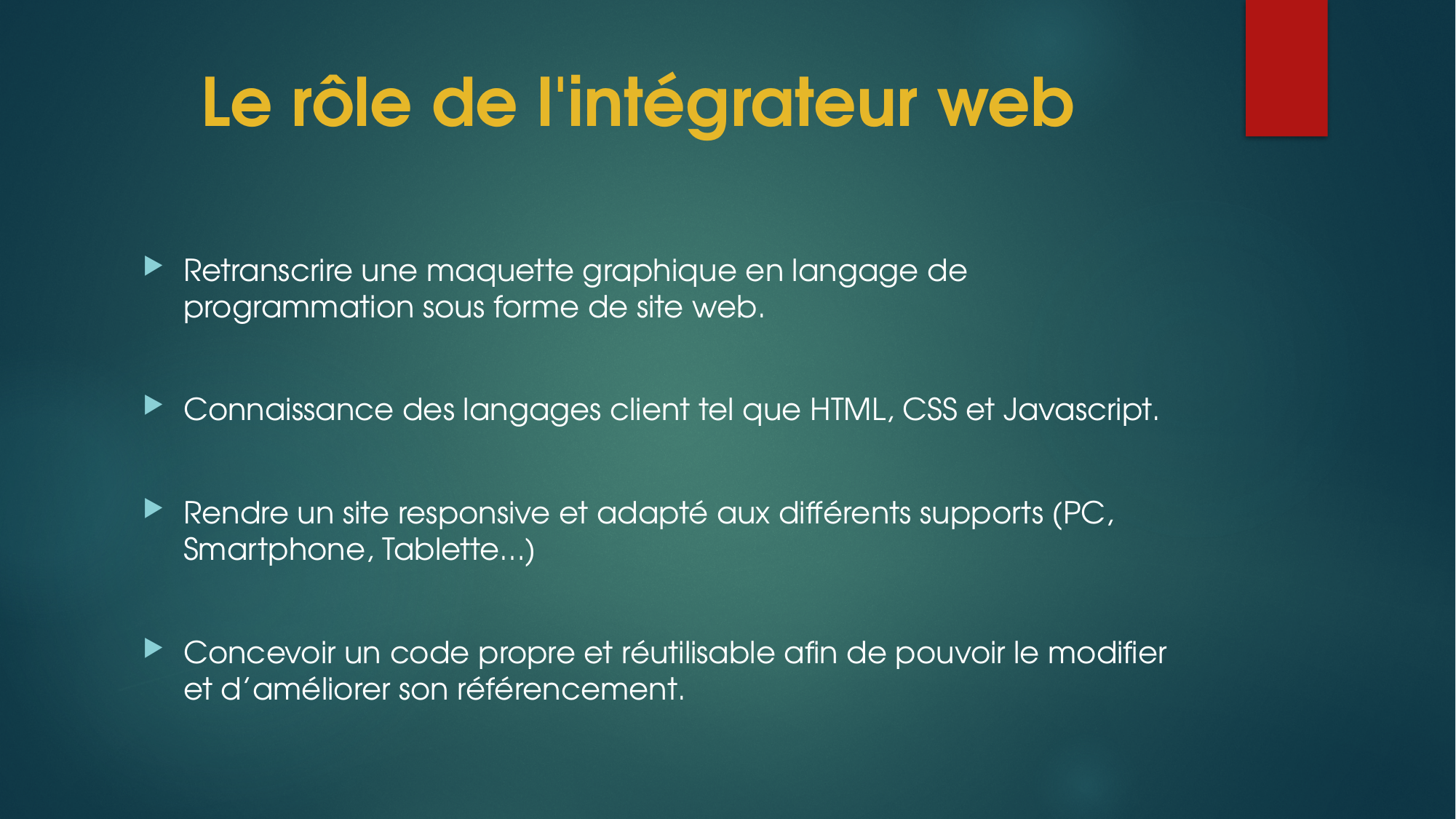

# Le rôle de l'intégrateur web
Retranscrire une maquette graphique en langage de programmation sous forme de site web.

Connaissance des langages client tel que HTML, CSS et Javascript.

Rendre un site responsive et adapté aux différents supports (PC, Smartphone, Tablette…)

Concevoir un code propre et réutilisable afin de pouvoir le modifier et d’améliorer son référencement.